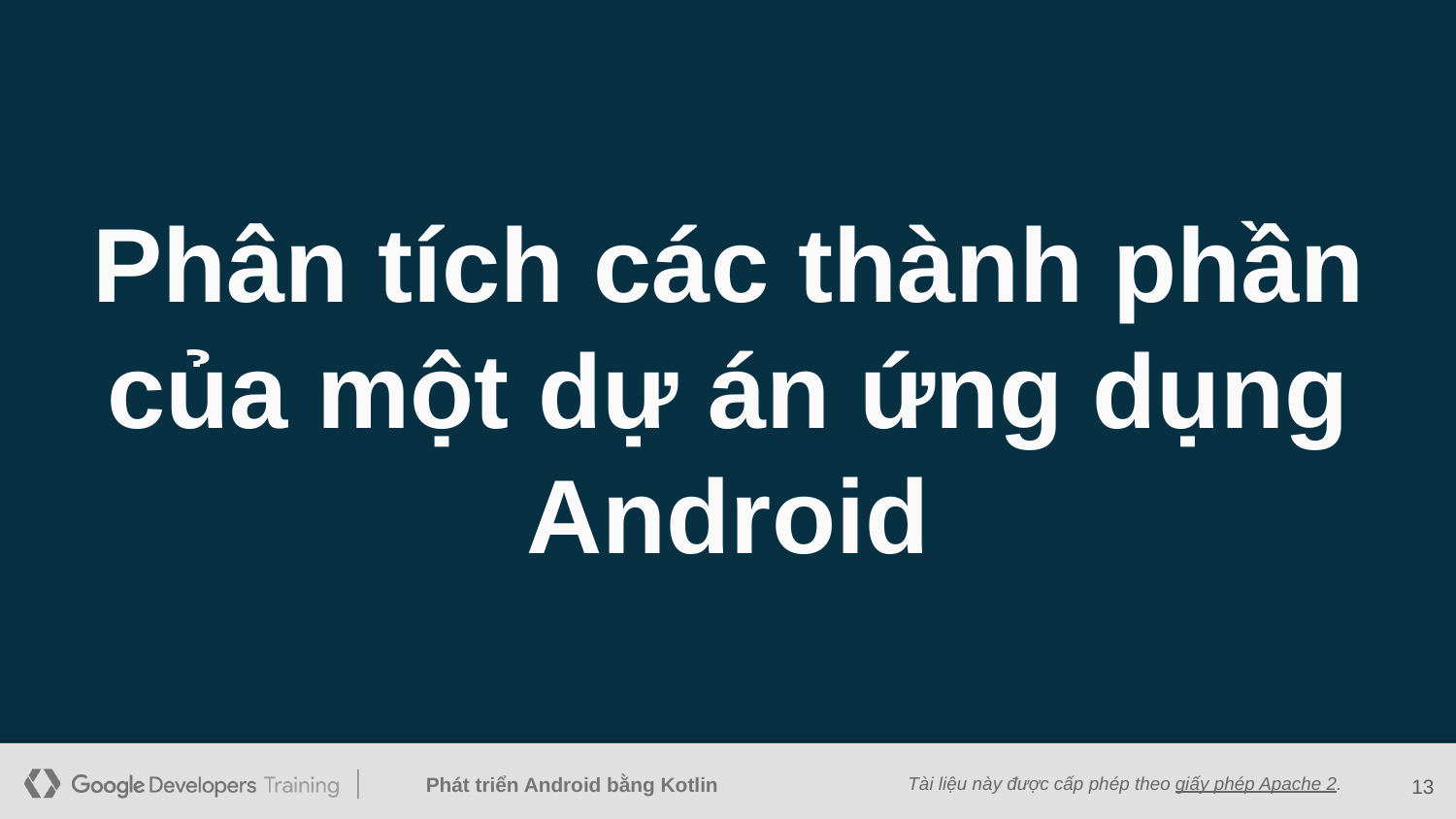

Phân tích các thành phần của một dự án ứng dụng Android
13